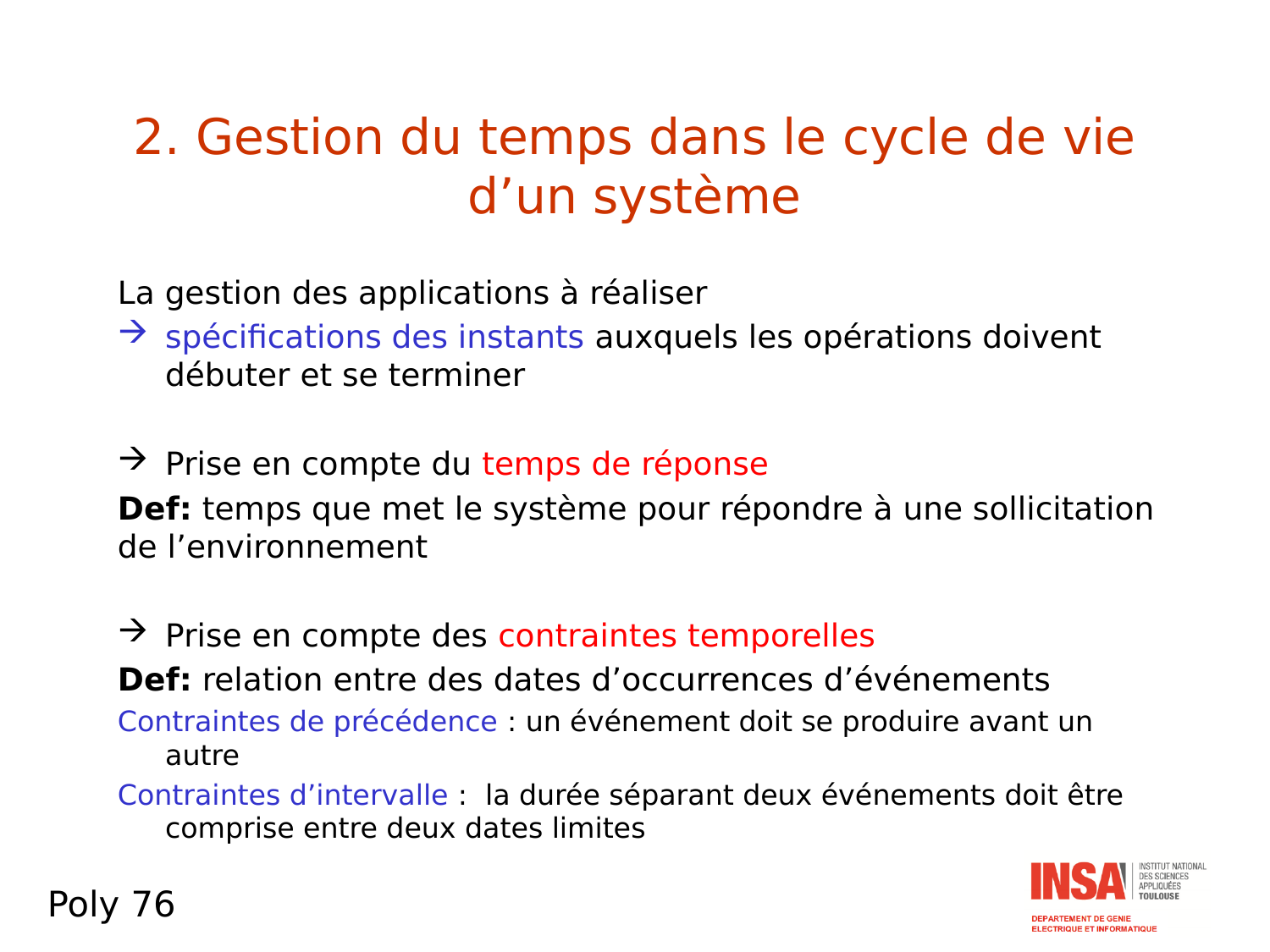

# 2. Gestion du temps dans le cycle de vie d’un système
La gestion des applications à réaliser
spécifications des instants auxquels les opérations doivent débuter et se terminer

Prise en compte du temps de réponse
Def: temps que met le système pour répondre à une sollicitation de l’environnement

Prise en compte des contraintes temporelles
Def: relation entre des dates d’occurrences d’événements
Contraintes de précédence : un événement doit se produire avant un autre
Contraintes d’intervalle :  la durée séparant deux événements doit être comprise entre deux dates limites

Poly 76